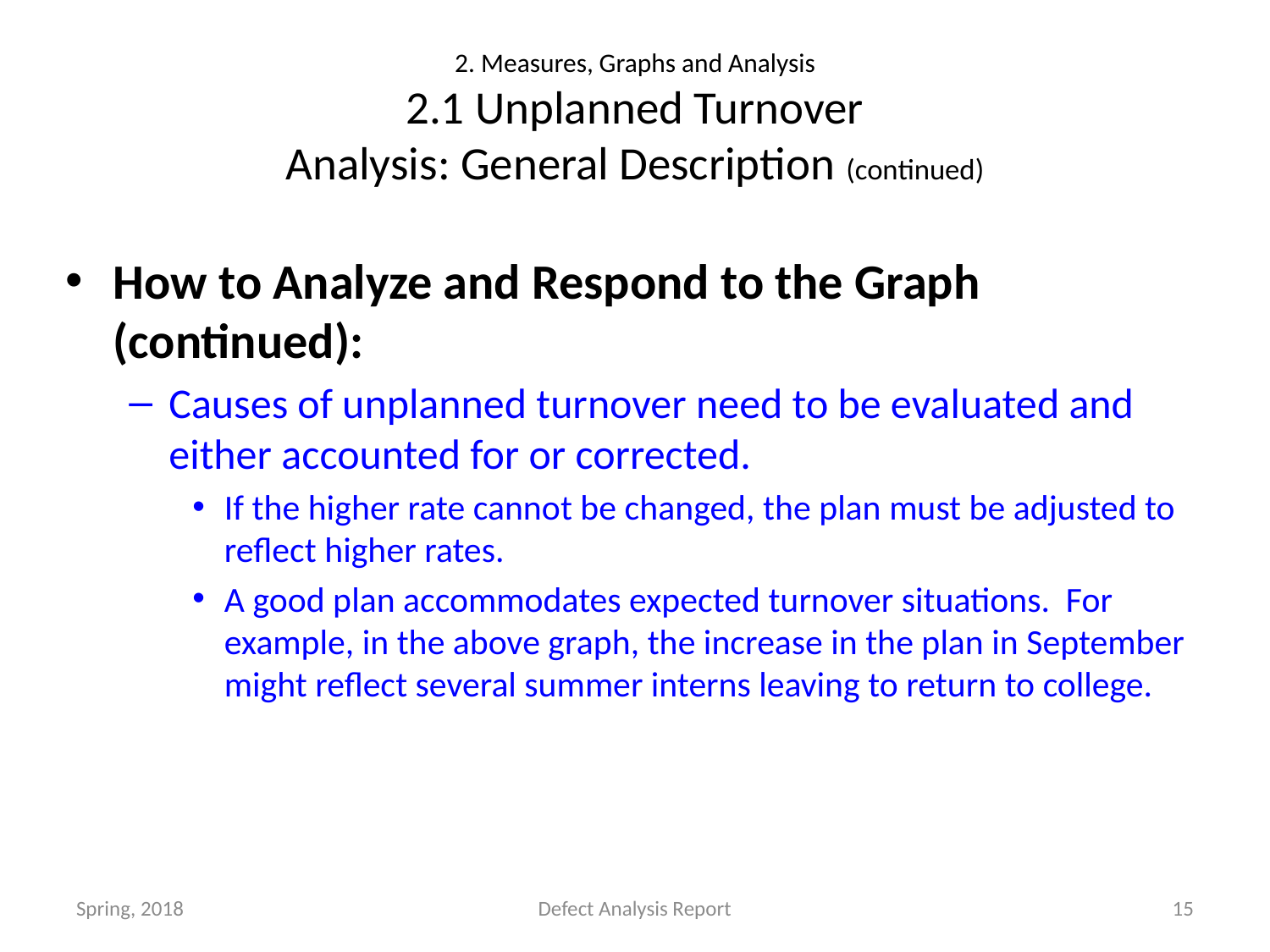

# 2. Measures, Graphs and Analysis 2.1 Unplanned Turnover Analysis: General Description (continued)
How to Analyze and Respond to the Graph (continued):
Causes of unplanned turnover need to be evaluated and either accounted for or corrected.
If the higher rate cannot be changed, the plan must be adjusted to reflect higher rates.
A good plan accommodates expected turnover situations.  For example, in the above graph, the increase in the plan in September might reflect several summer interns leaving to return to college.

Spring, 2018
Defect Analysis Report
15